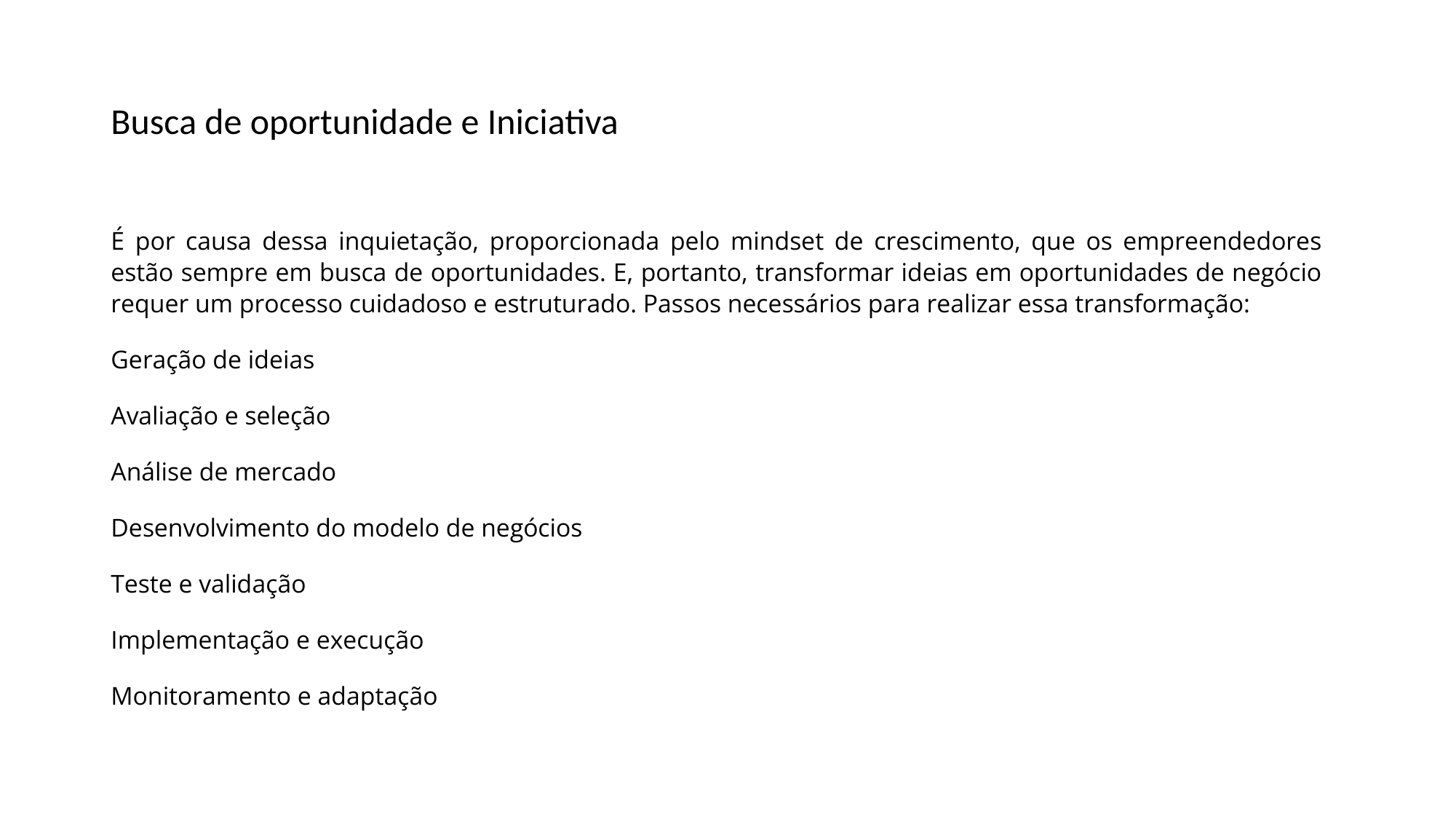

# Busca de oportunidade e Iniciativa
É por causa dessa inquietação, proporcionada pelo mindset de crescimento, que os empreendedores estão sempre em busca de oportunidades. E, portanto, transformar ideias em oportunidades de negócio requer um processo cuidadoso e estruturado. Passos necessários para realizar essa transformação:
Geração de ideias
Avaliação e seleção
Análise de mercado
Desenvolvimento do modelo de negócios
Teste e validação
Implementação e execução
Monitoramento e adaptação